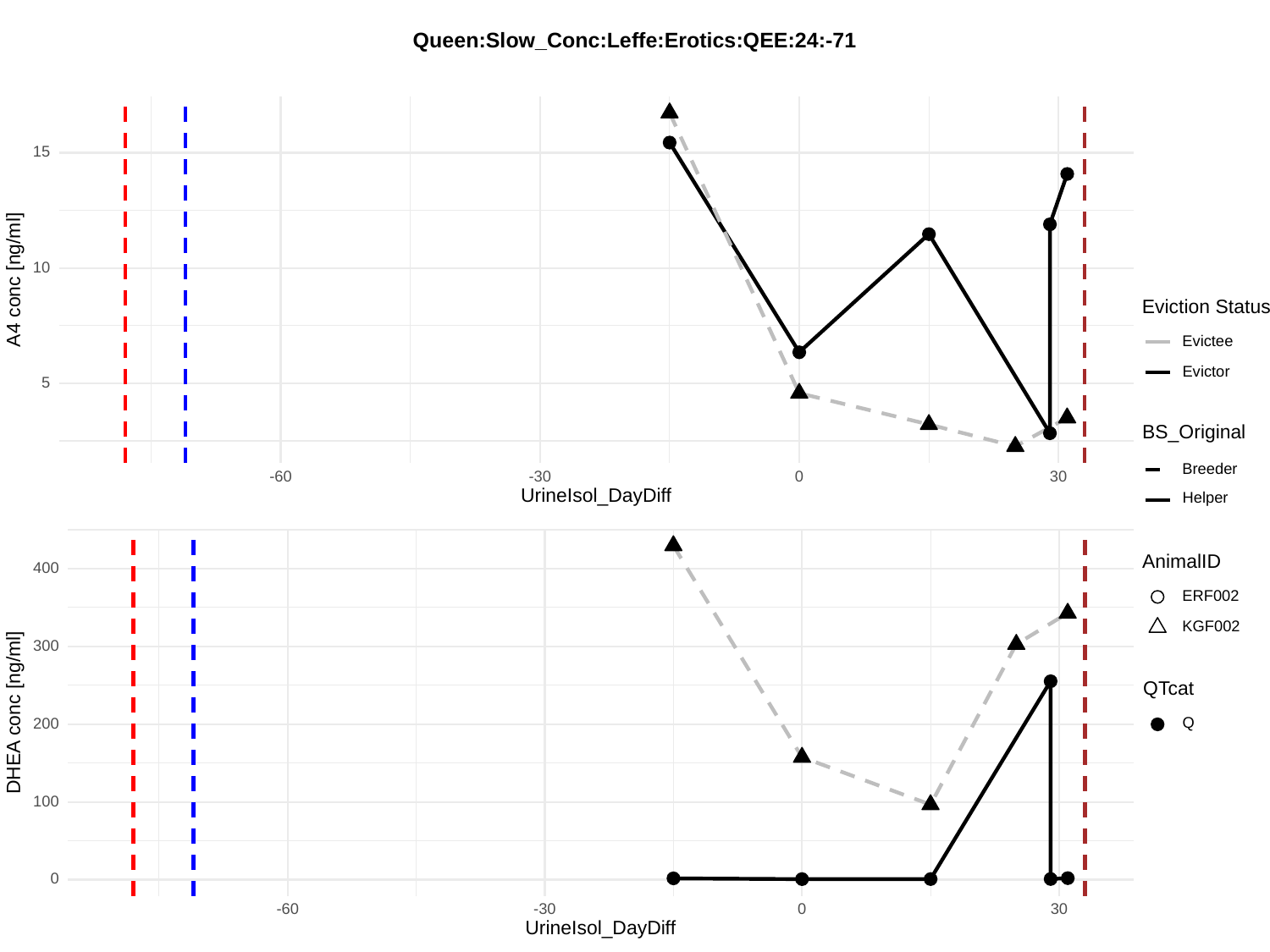

Queen:Slow_Conc:Leffe:Erotics:QEE:24:-71

15

10

A4 conc [ng/ml]
Eviction Status

Evictee

Evictor

5

BS_Original

Breeder

-30
30
-60
0
UrineIsol_DayDiff
Helper

AnimalID
400

ERF002

KGF002

300

QTcat

DHEA conc [ng/ml]
Q

200

100

0

-30
30
-60
0
UrineIsol_DayDiff